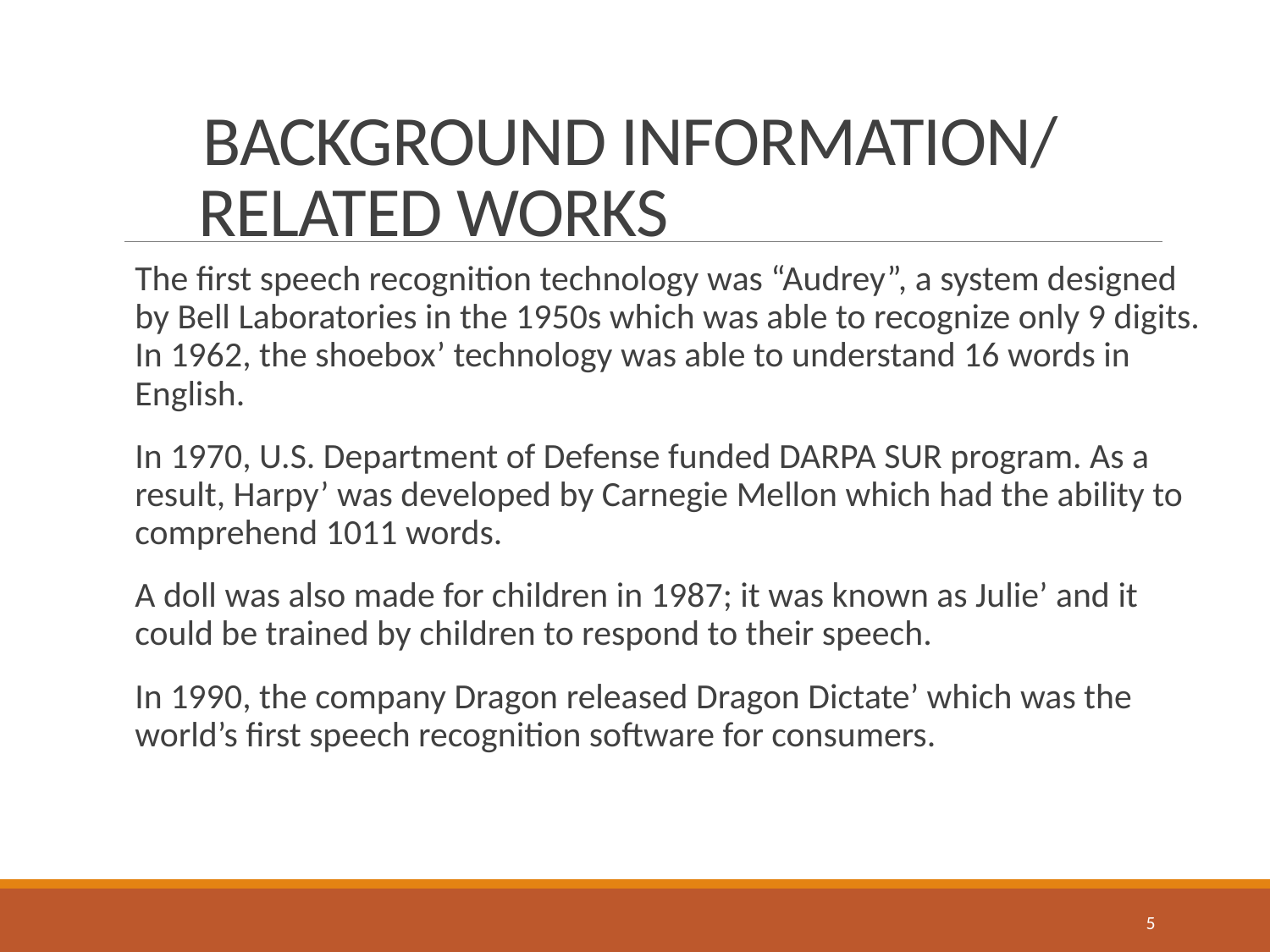

# BACKGROUND INFORMATION/ RELATED WORKS

The first speech recognition technology was “Audrey”, a system designed by Bell Laboratories in the 1950s which was able to recognize only 9 digits. In 1962, the shoebox’ technology was able to understand 16 words in English.
In 1970, U.S. Department of Defense funded DARPA SUR program. As a result, Harpy’ was developed by Carnegie Mellon which had the ability to comprehend 1011 words.
A doll was also made for children in 1987; it was known as Julie’ and it could be trained by children to respond to their speech.
In 1990, the company Dragon released Dragon Dictate’ which was the world’s first speech recognition software for consumers.

5